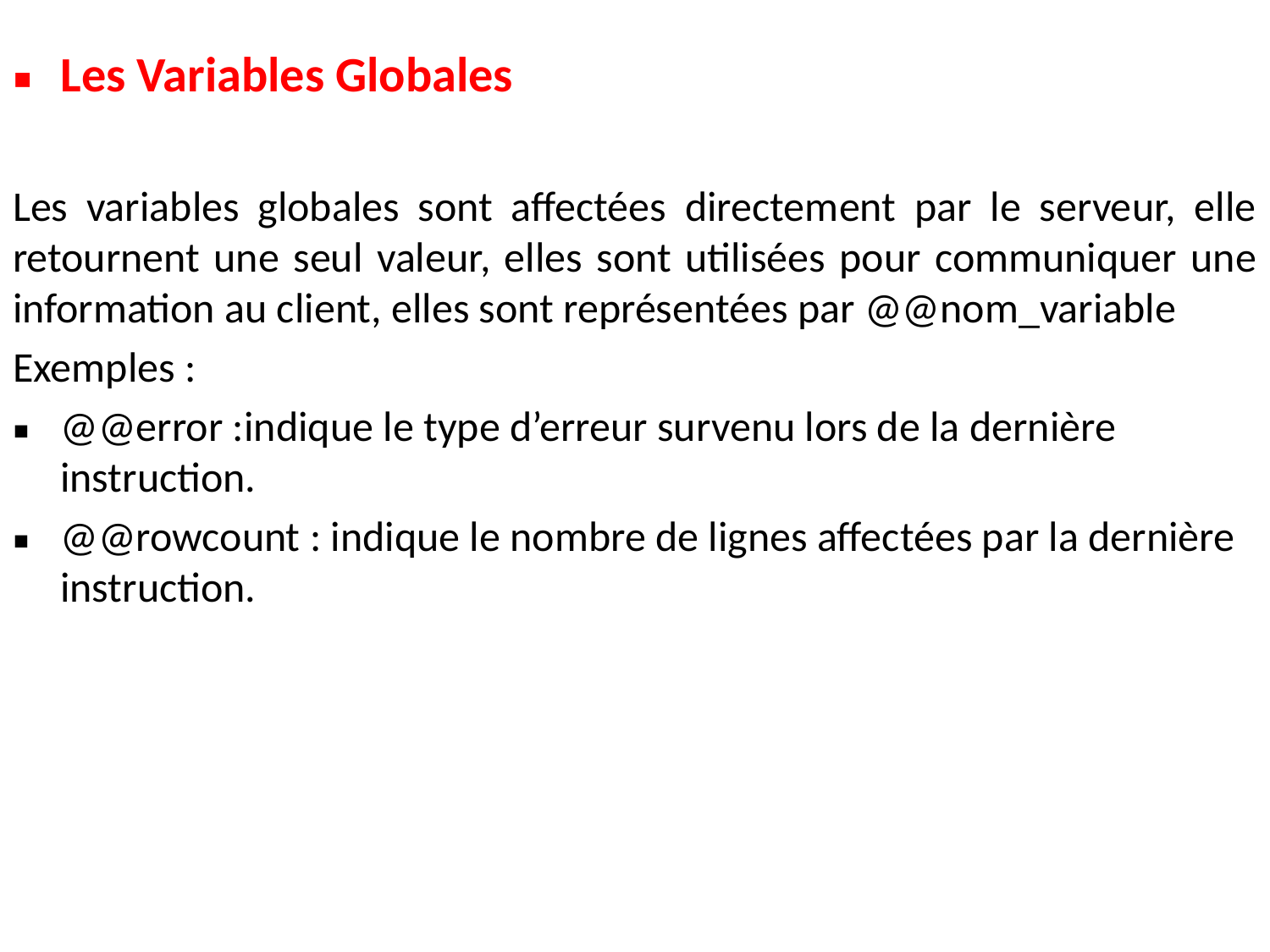

Les Variables Globales

Les variables globales sont affectées directement par le serveur, elle retournent une seul valeur, elles sont utilisées pour communiquer une information au client, elles sont représentées par @@nom_variable
Exemples :
@@error :indique le type d’erreur survenu lors de la dernière instruction.
@@rowcount : indique le nombre de lignes affectées par la dernière instruction.